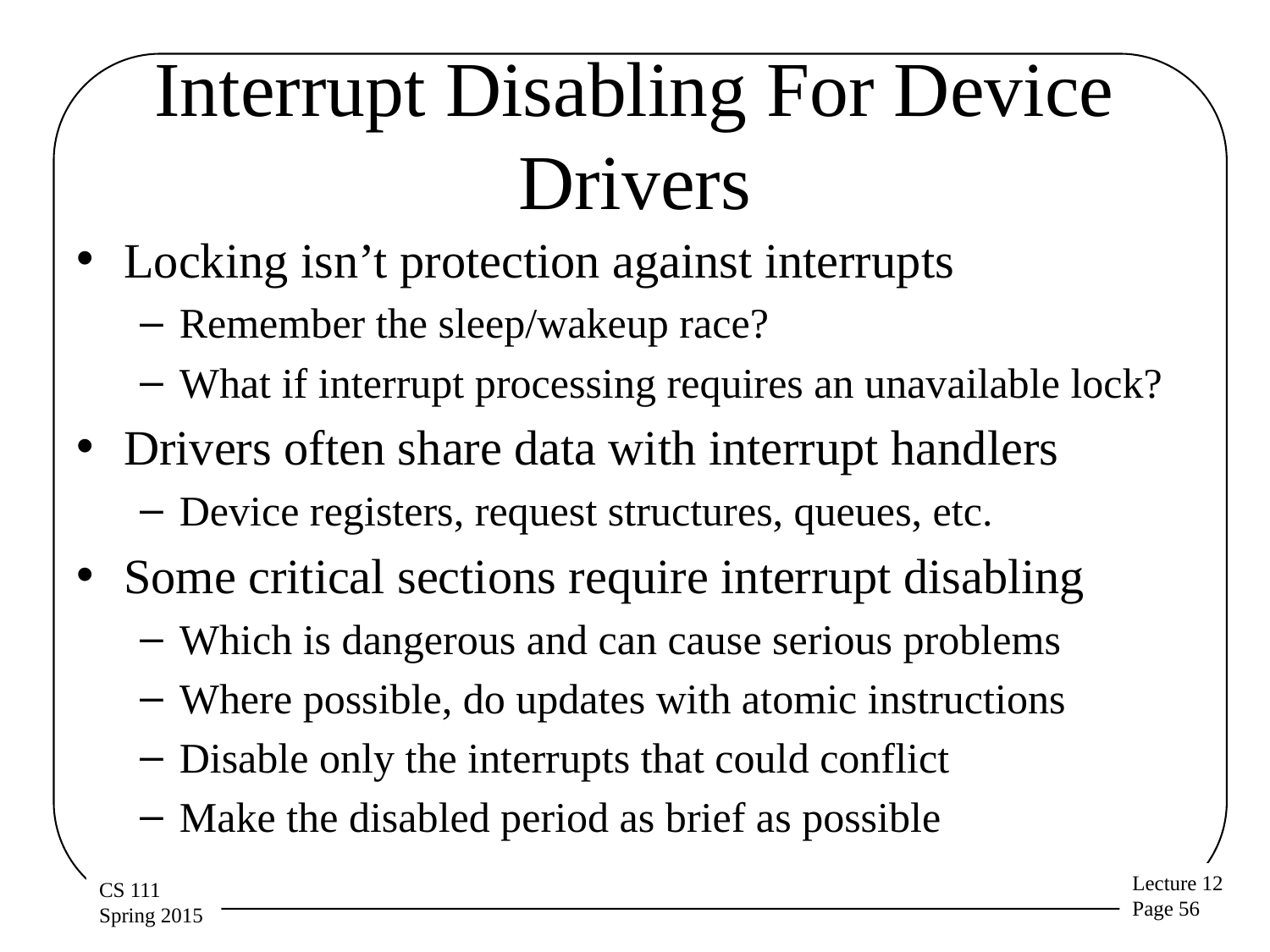

# Interrupt Disabling For Device Drivers
Locking isn’t protection against interrupts
Remember the sleep/wakeup race?
What if interrupt processing requires an unavailable lock?
Drivers often share data with interrupt handlers
Device registers, request structures, queues, etc.
Some critical sections require interrupt disabling
Which is dangerous and can cause serious problems
Where possible, do updates with atomic instructions
Disable only the interrupts that could conflict
Make the disabled period as brief as possible